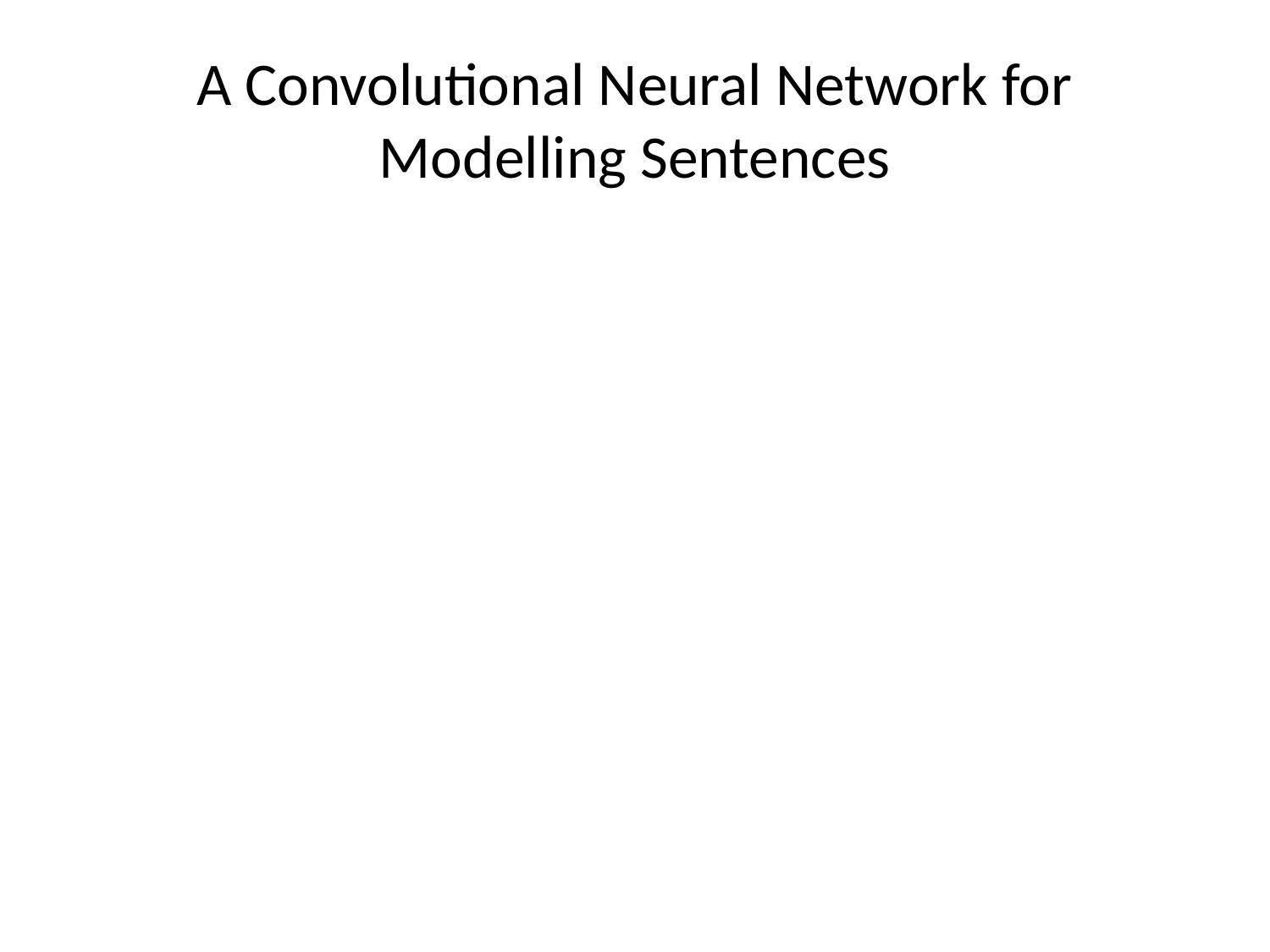

# A Convolutional Neural Network for Modelling Sentences